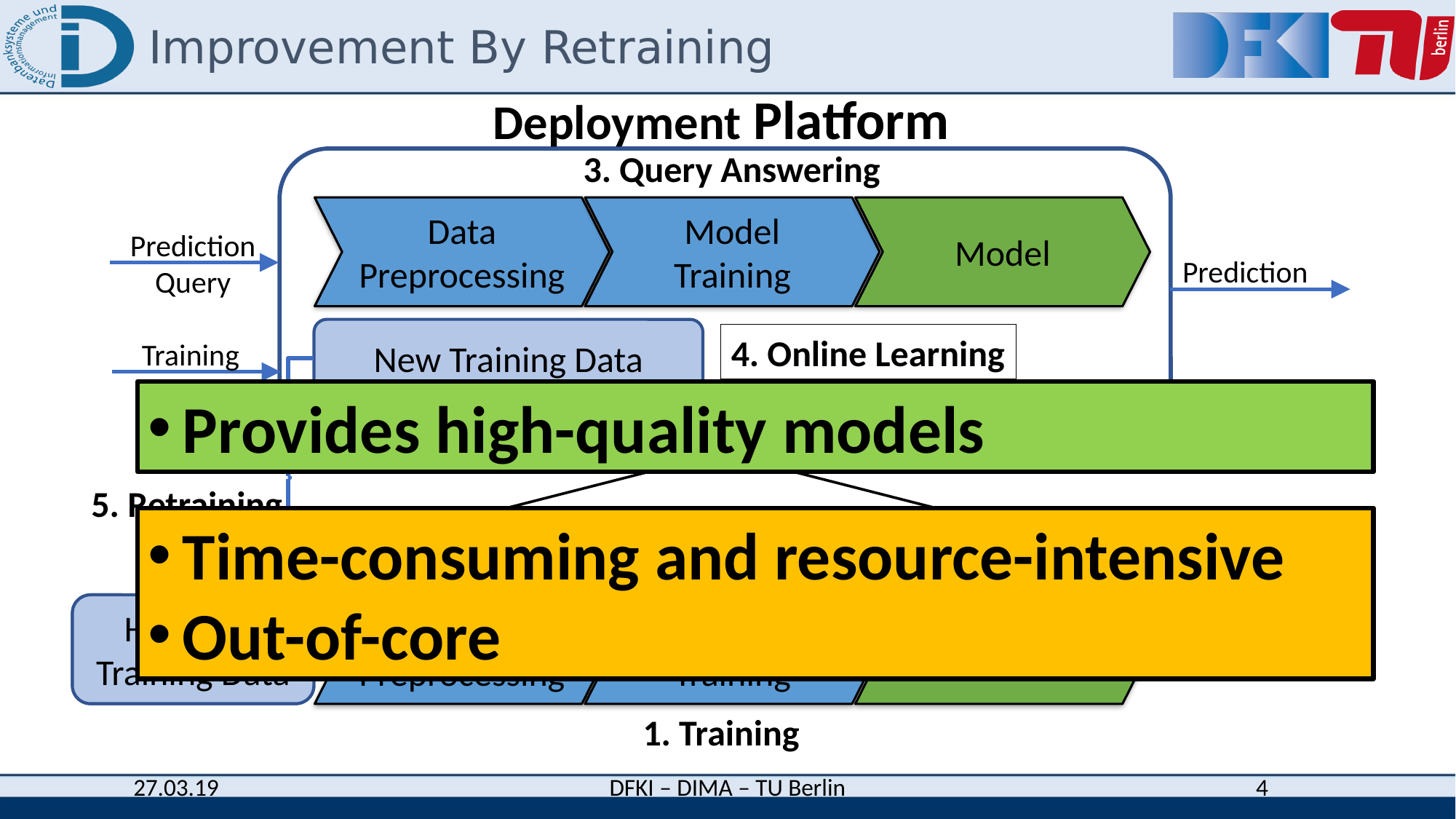

# Improvement By Retraining
Deployment Platform
3. Query Answering

Data Preprocessing
Model Training
Model
Prediction
Query
Prediction
New Training Data
4. Online Learning
Training
Data
Provides high-quality models
5. Gather Training Data
2. Deployment
5. Retraining

Time-consuming and resource-intensive
Out-of-core
Training Data
Historical Training Data
Data Preprocessing
Model Training
Model
1. Training